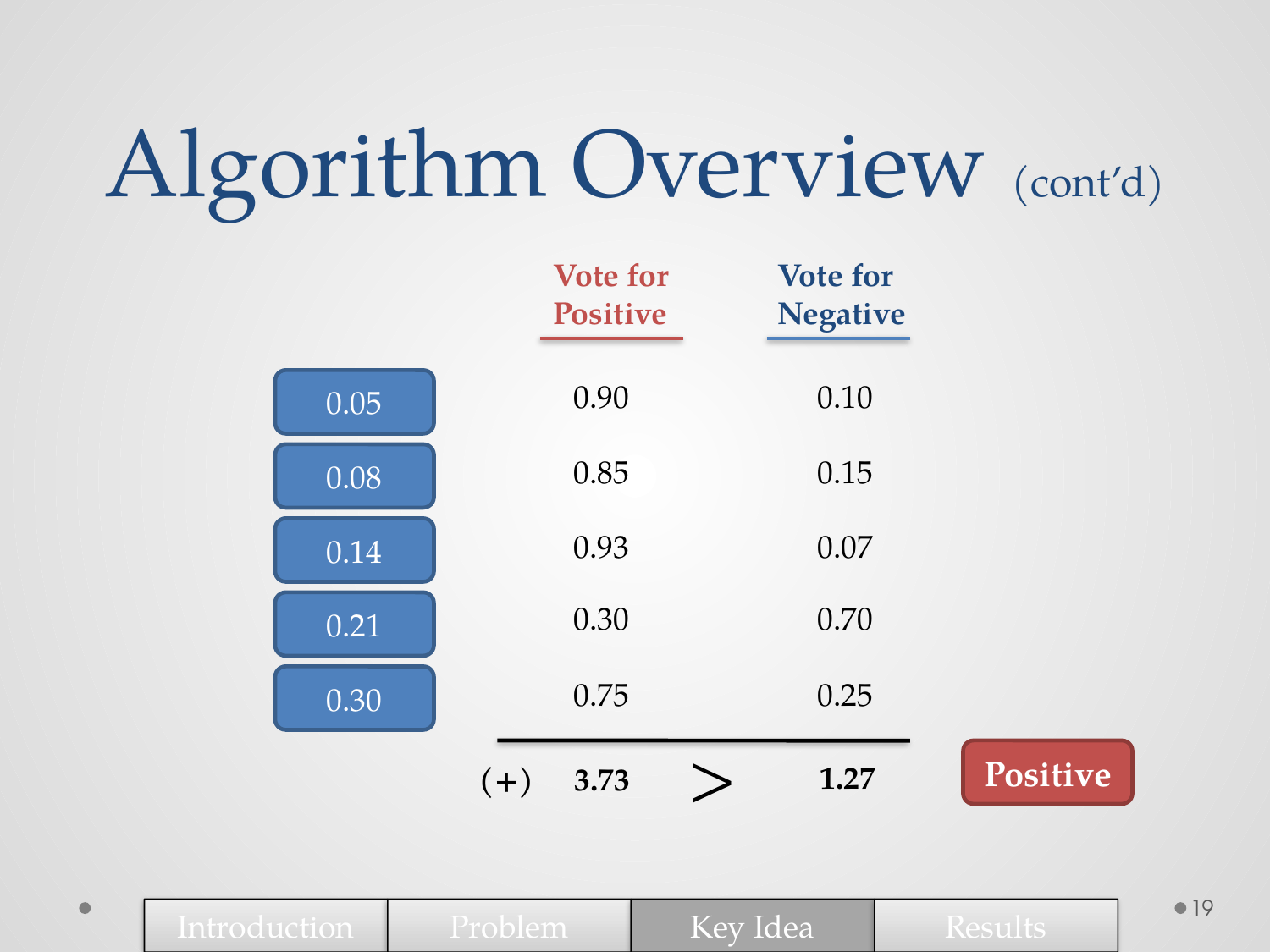

# Algorithm Overview (cont’d)
Vote for
Positive
Vote for
Negative
0.05
0.90
0.10
0.08
0.85
0.15
0.93
0.07
0.30
0.70
0.75
0.25
0.14
0.21
0.30
>
Positive
1.27
(+)     3.73
19
Introduction
Problem
Key Idea
Results